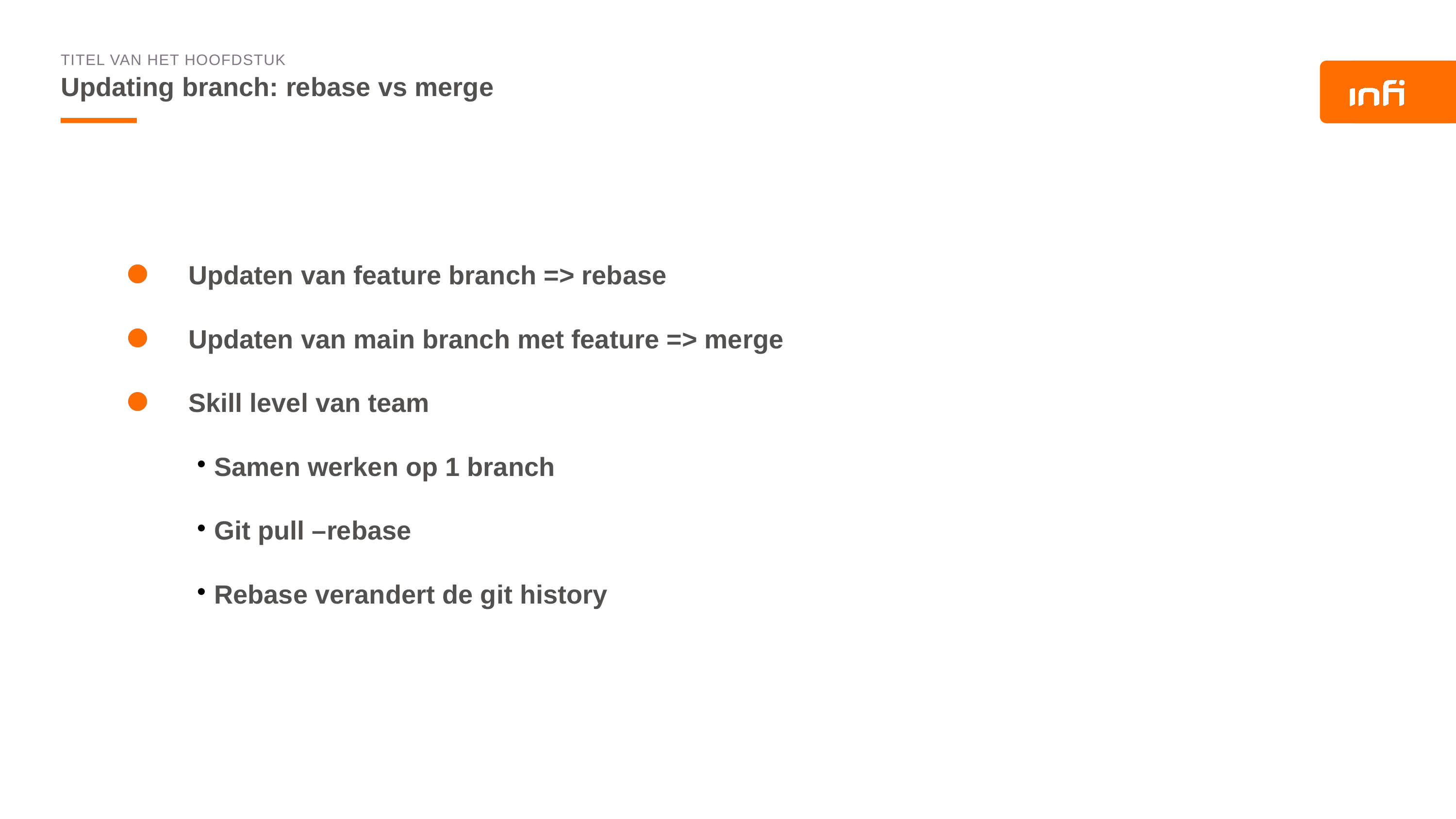

TITEL VAN HET HOOFDSTUK
Updating branch: rebase vs merge

Updaten van feature branch => rebase
Updaten van main branch met feature => merge
Skill level van team
Samen werken op 1 branch
Git pull –rebase
Rebase verandert de git history